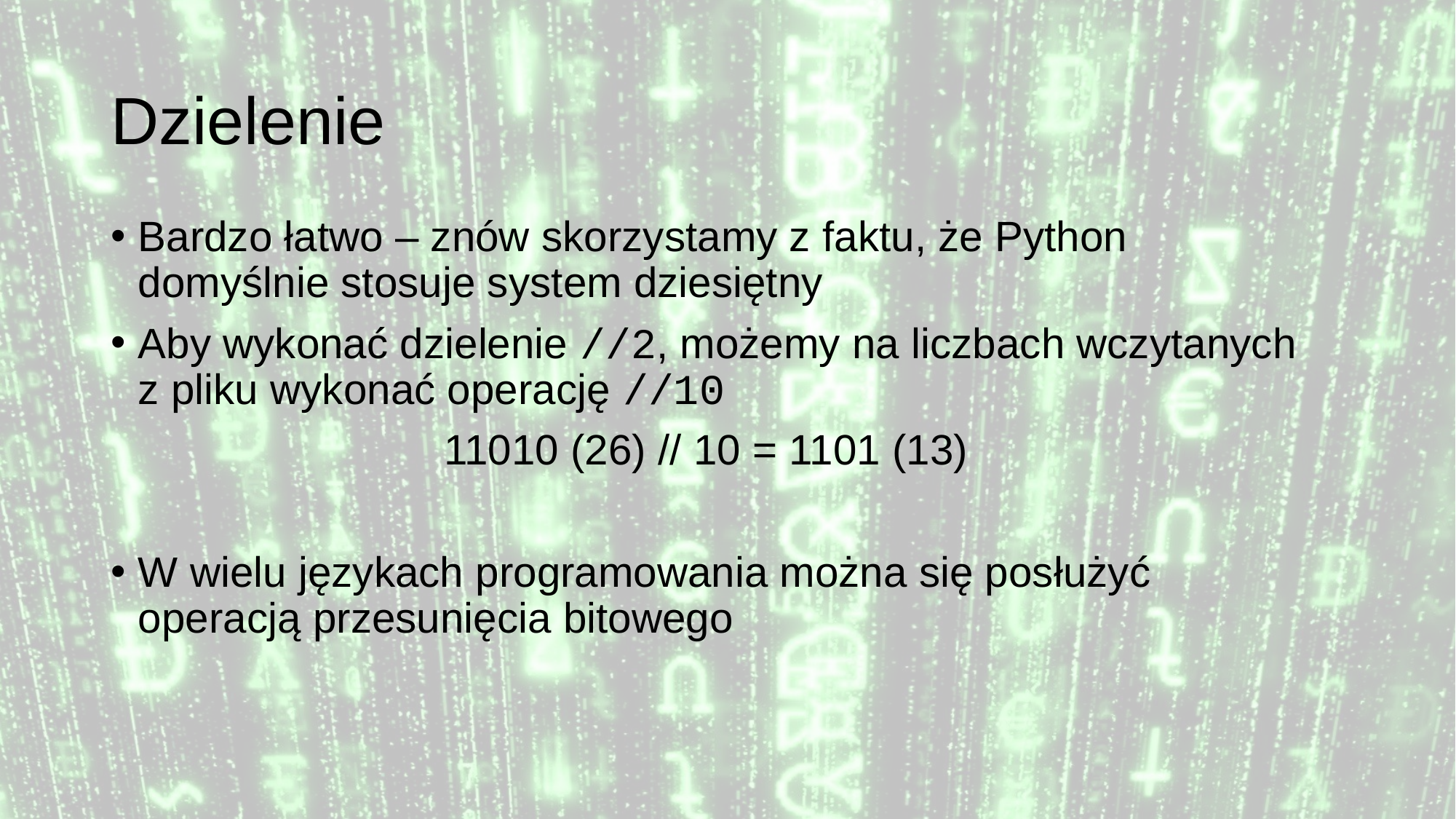

# Dzielenie
Bardzo łatwo – znów skorzystamy z faktu, że Python domyślnie stosuje system dziesiętny
Aby wykonać dzielenie //2, możemy na liczbach wczytanych z pliku wykonać operację //10
11010 (26) // 10 = 1101 (13)

W wielu językach programowania można się posłużyć operacją przesunięcia bitowego